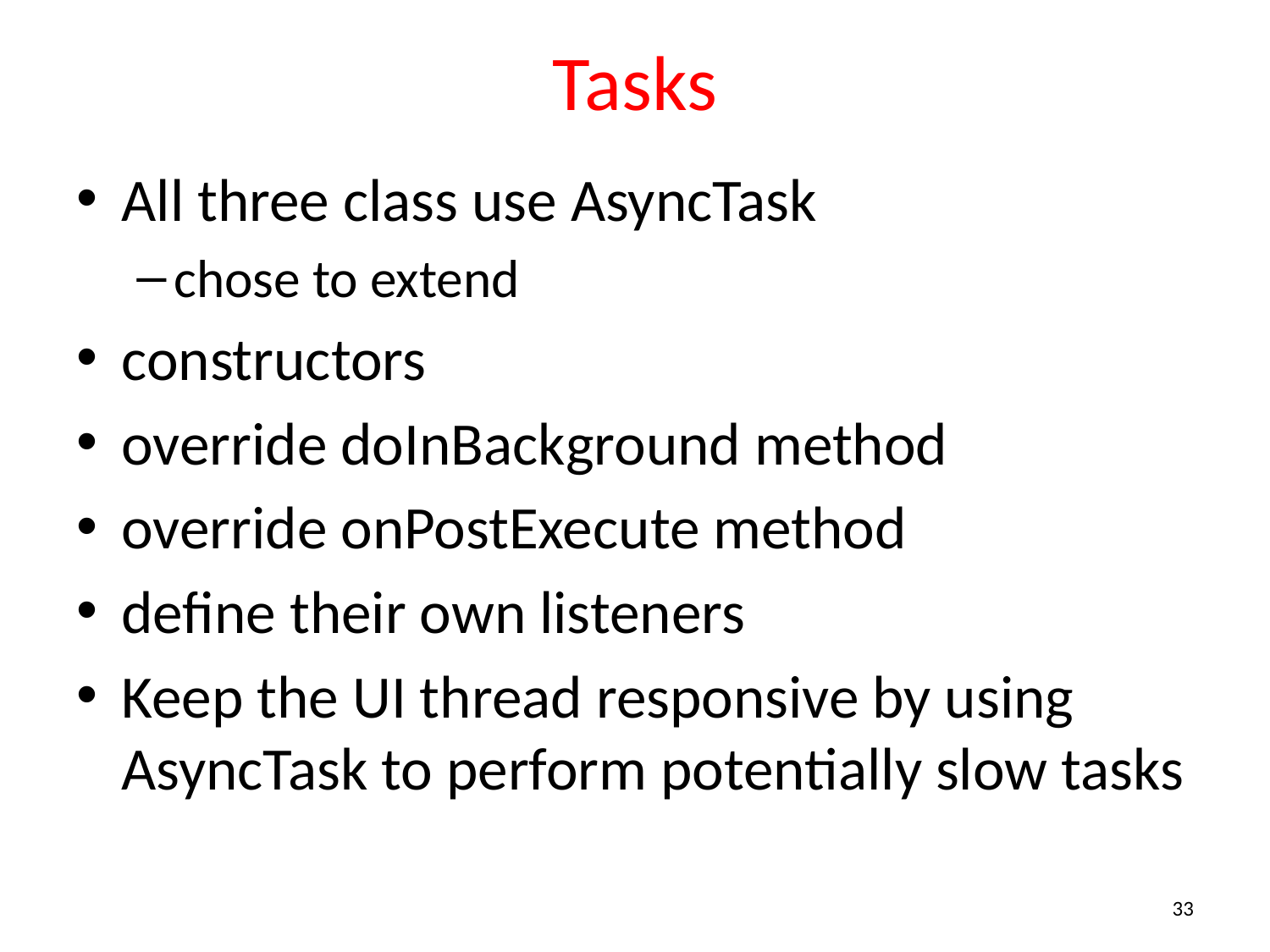

# Tasks
All three class use AsyncTask
chose to extend
constructors
override doInBackground method
override onPostExecute method
define their own listeners
Keep the UI thread responsive by using AsyncTask to perform potentially slow tasks
33